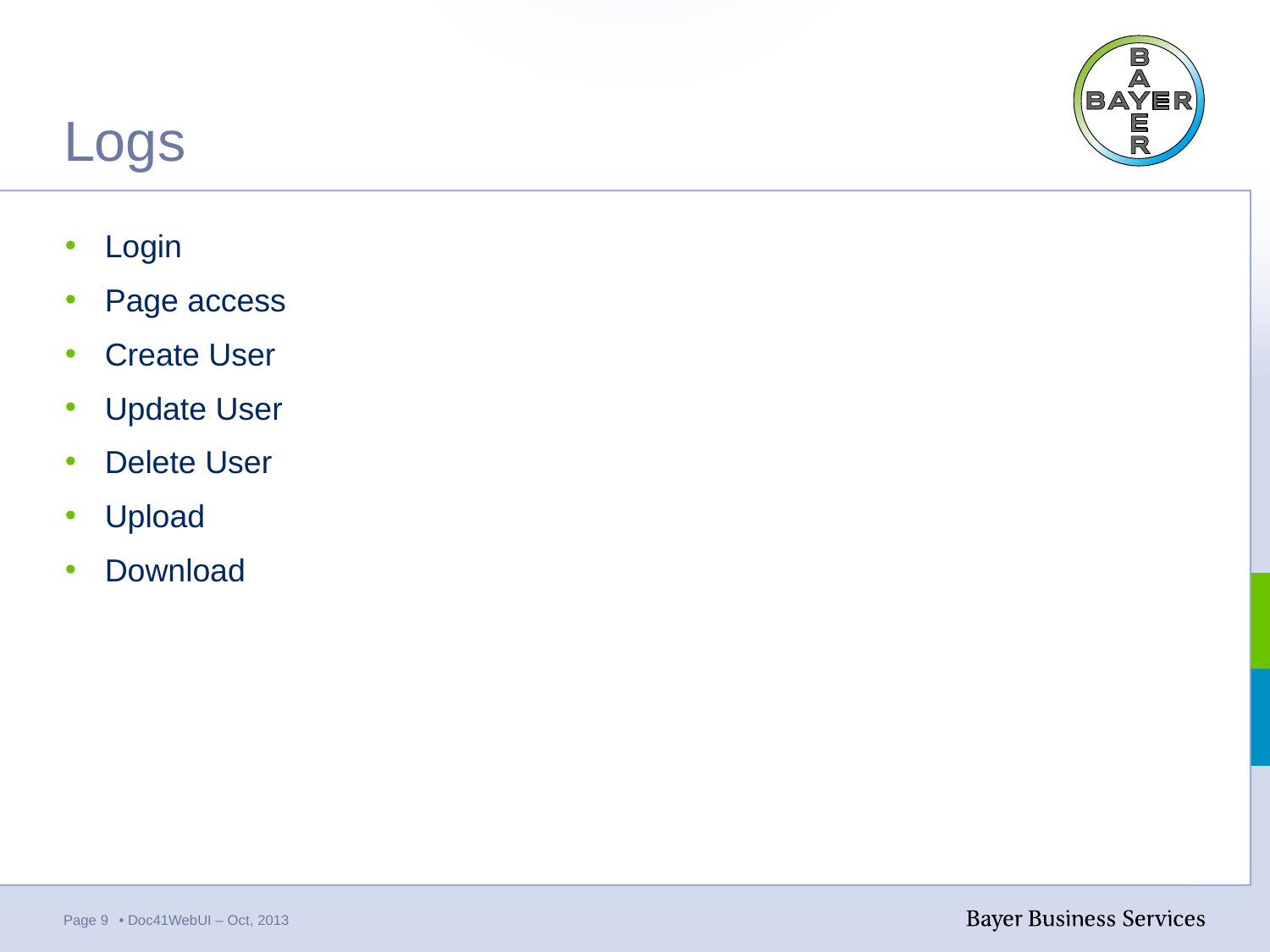

# Logs
Login
Page access
Create User
Update User
Delete User
Upload
Download

Page 9
• Doc41WebUI – Oct, 2013